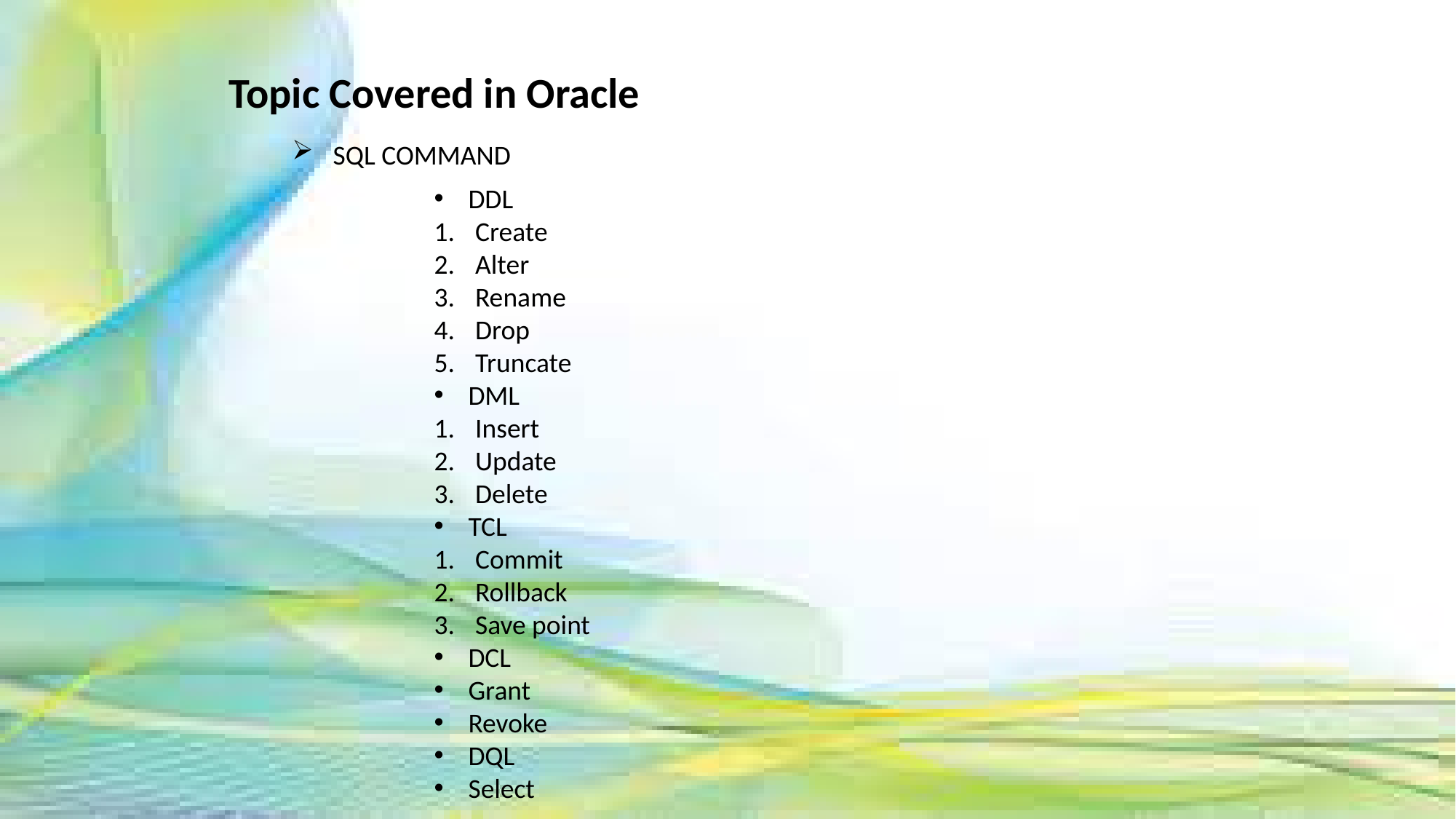

Topic Covered in Oracle
SQL COMMAND
DDL
Create
Alter
Rename
Drop
Truncate
DML
Insert
Update
Delete
TCL
Commit
Rollback
Save point
DCL
Grant
Revoke
DQL
Select